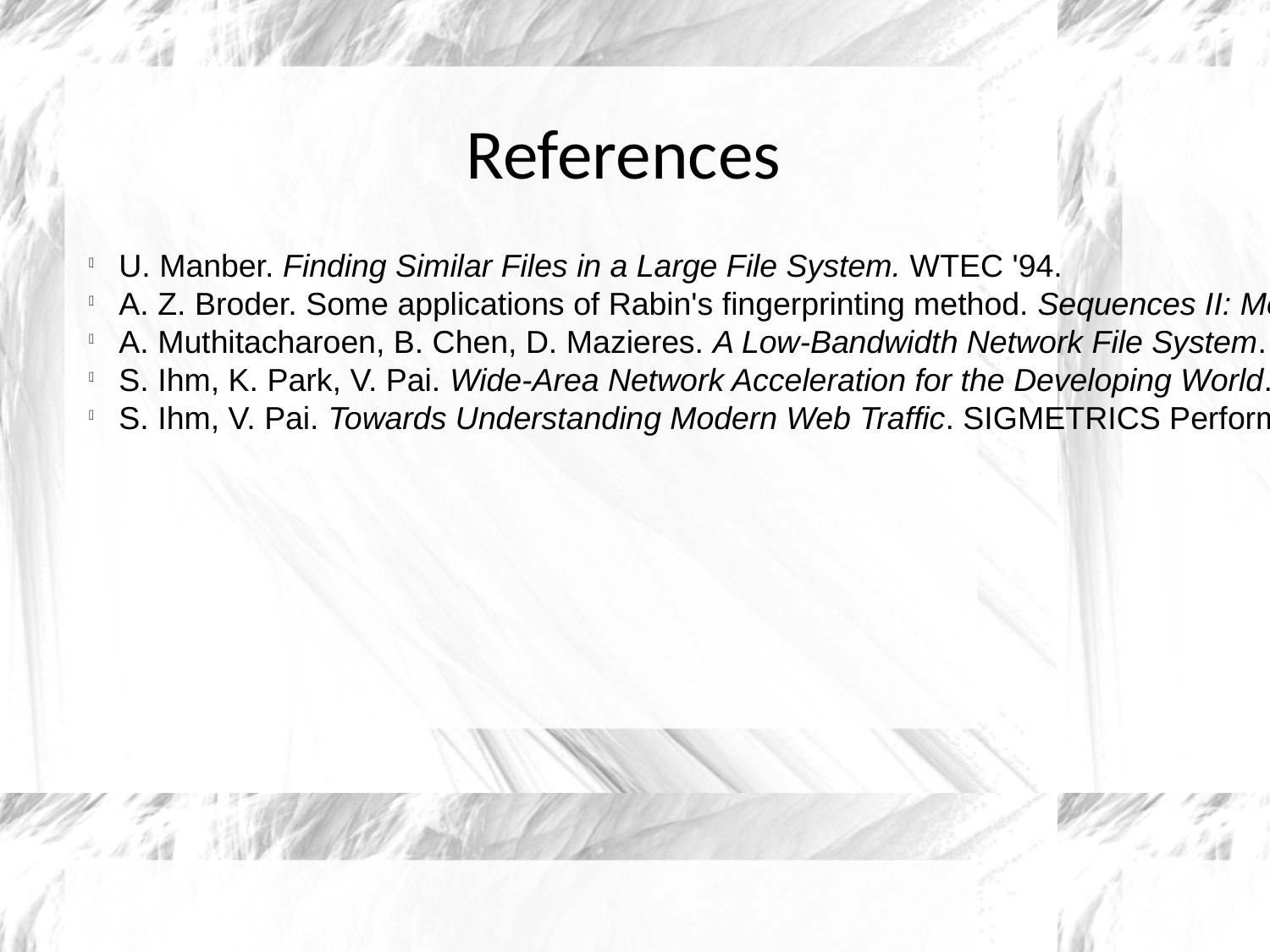

References
U. Manber. Finding Similar Files in a Large File System. WTEC '94.
A. Z. Broder. Some applications of Rabin's fingerprinting method. Sequences II: Methods in Communications, Security, and Computer Science. Springer-Verlag '93.
A. Muthitacharoen, B. Chen, D. Mazieres. A Low-Bandwidth Network File System. SOSP '01.
S. Ihm, K. Park, V. Pai. Wide-Area Network Acceleration for the Developing World. Usenix ATC '10.
S. Ihm, V. Pai. Towards Understanding Modern Web Traffic. SIGMETRICS Performance Evaluation '11.